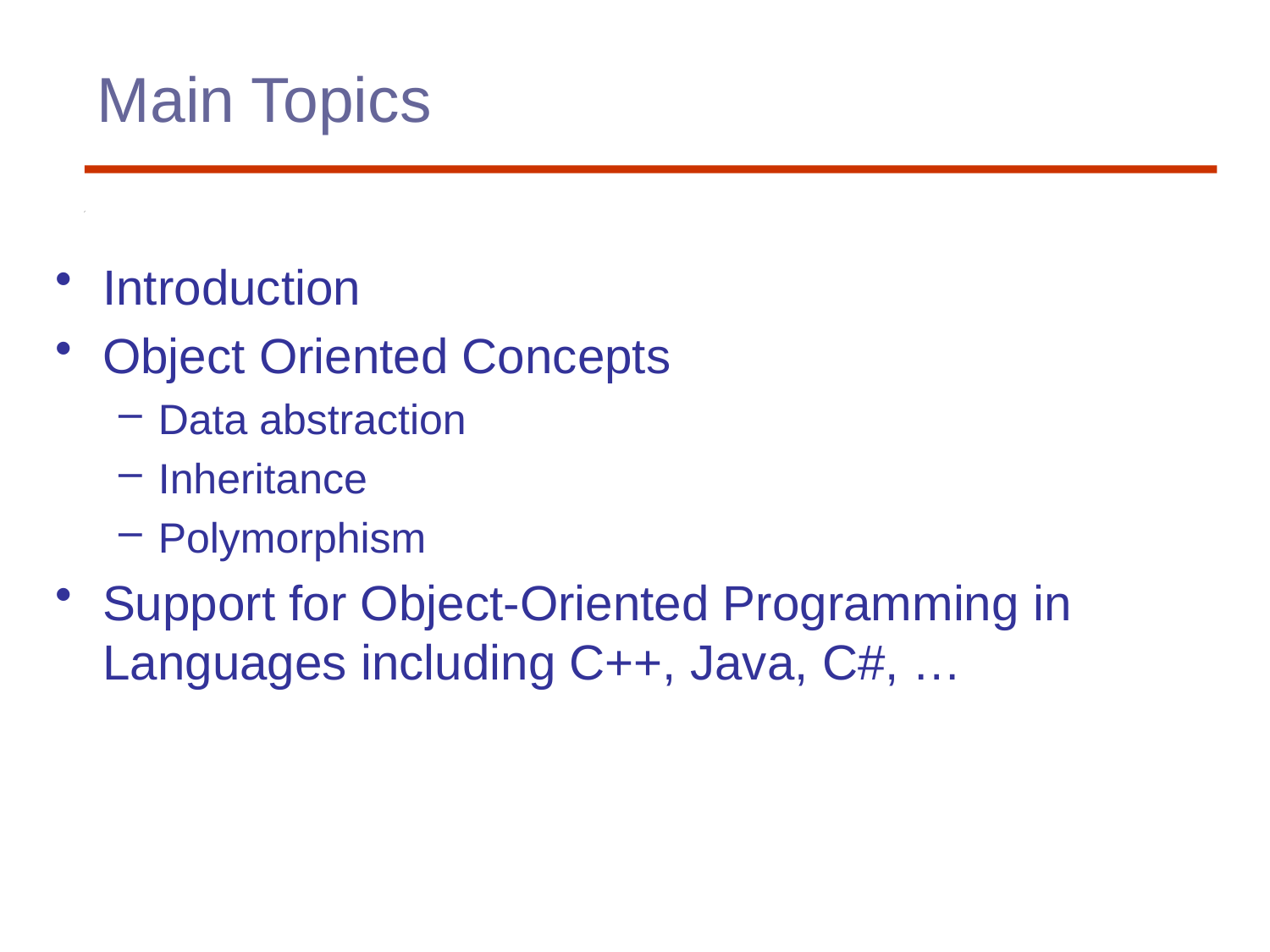

# Main Topics

Introduction
Object Oriented Concepts
Data abstraction
Inheritance
Polymorphism
Support for Object-Oriented Programming in Languages including C++, Java, C#, …